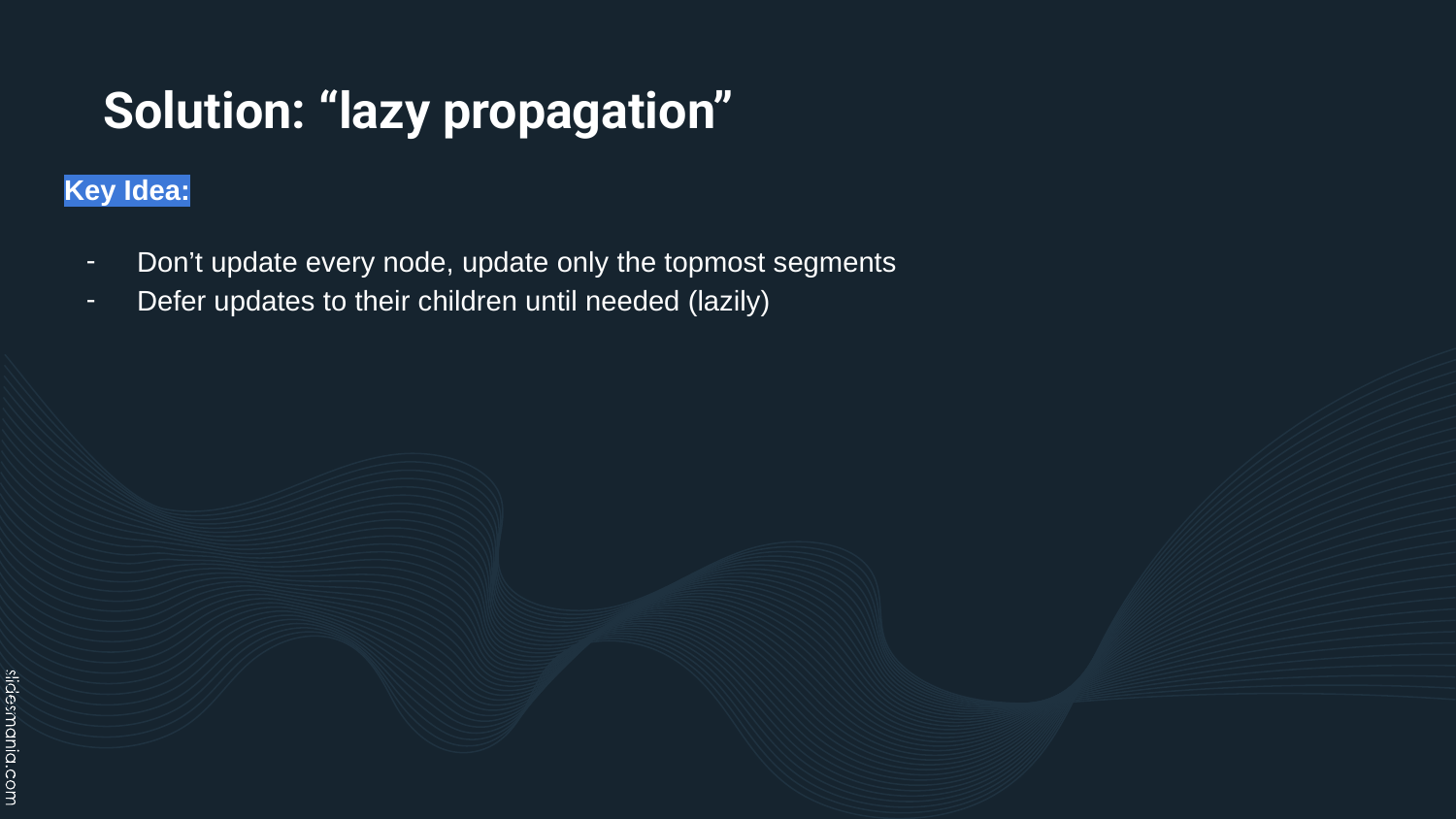

Solution: “lazy propagation”
Key Idea:
Don’t update every node, update only the topmost segments
Defer updates to their children until needed (lazily)